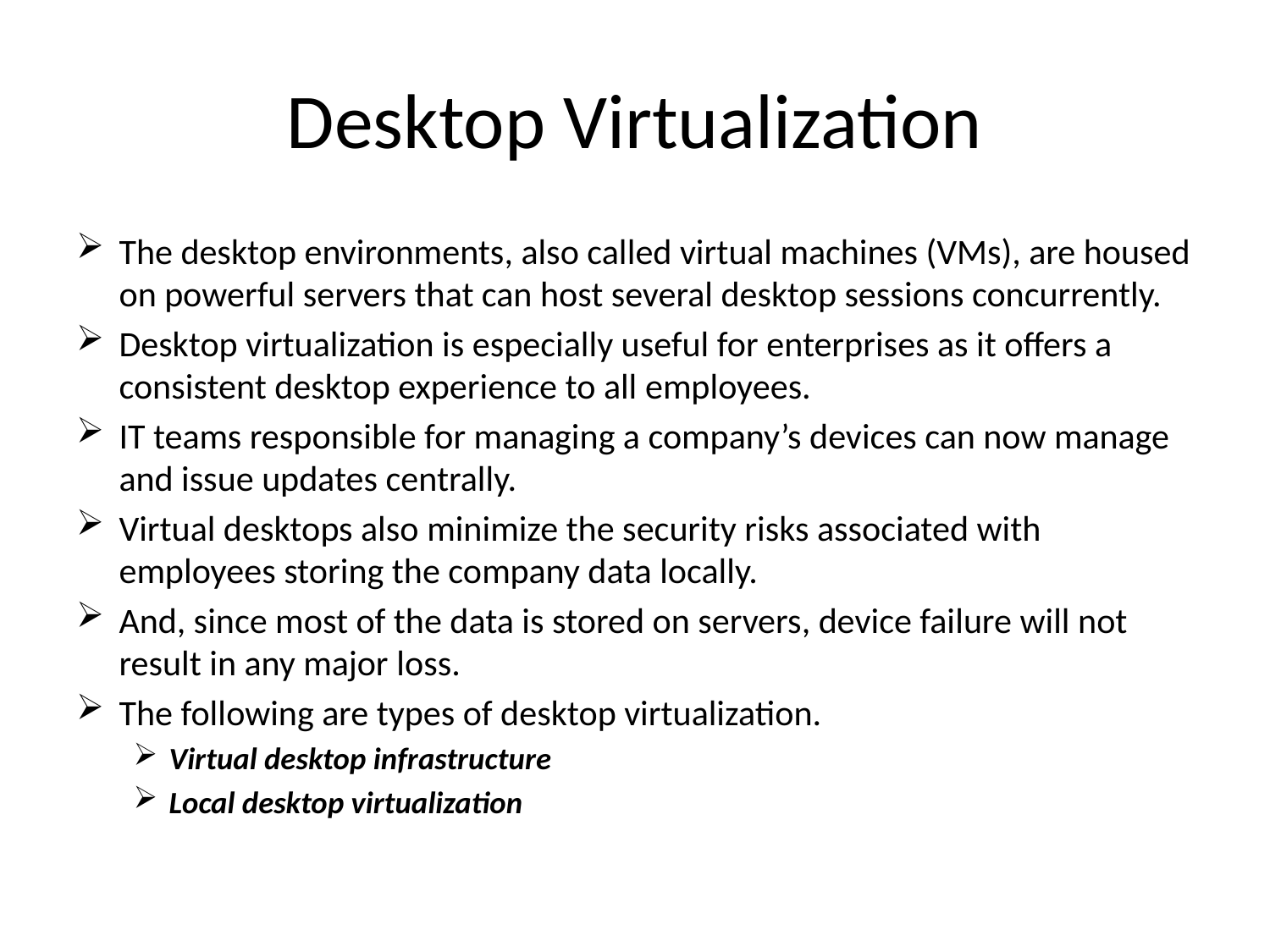

# Desktop Virtualization
The desktop environments, also called virtual machines (VMs), are housed on powerful servers that can host several desktop sessions concurrently.
Desktop virtualization is especially useful for enterprises as it offers a consistent desktop experience to all employees.
IT teams responsible for managing a company’s devices can now manage and issue updates centrally.
Virtual desktops also minimize the security risks associated with employees storing the company data locally.
And, since most of the data is stored on servers, device failure will not result in any major loss.
The following are types of desktop virtualization.
Virtual desktop infrastructure
Local desktop virtualization